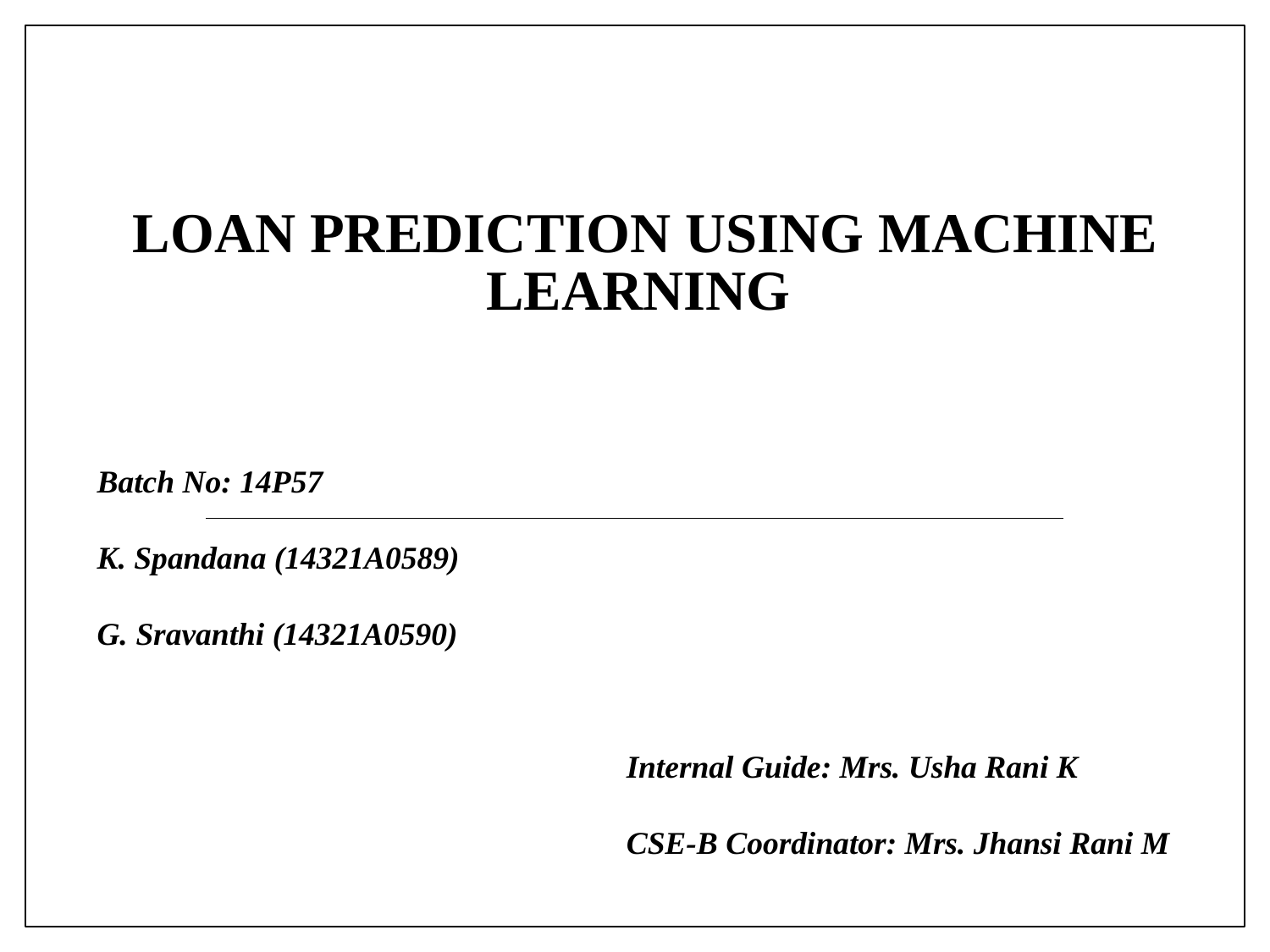

# LOAN PREDICTION USING MACHINE LEARNING
Batch No: 14P57

K. Spandana (14321A0589)

G. Sravanthi (14321A0590)

Internal Guide: Mrs. Usha Rani K

CSE-B Coordinator: Mrs. Jhansi Rani M